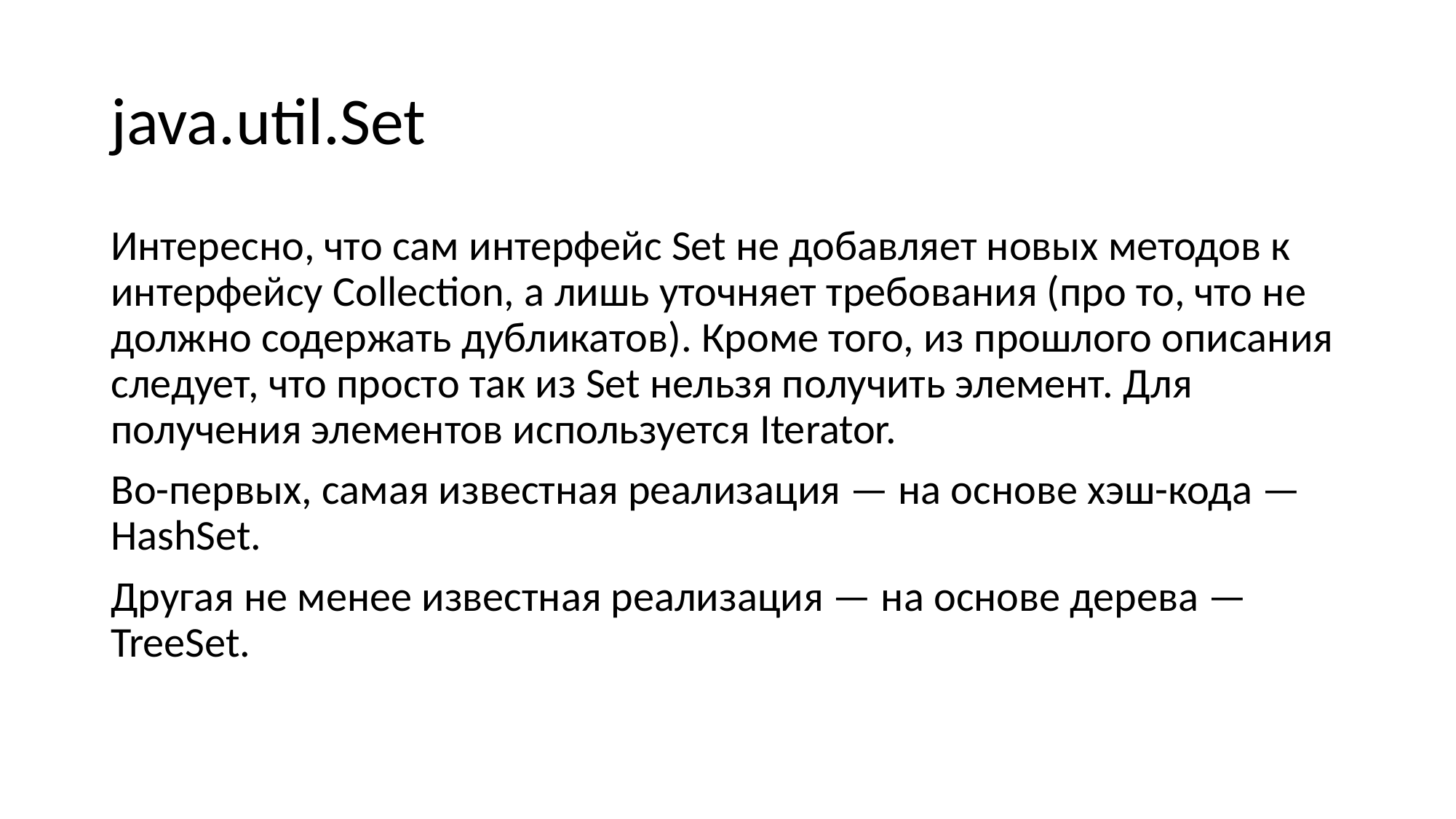

# java.util.Set
Интересно, что сам интерфейс Set не добавляет новых методов к интерфейсу Collection, а лишь уточняет требования (про то, что не должно содержать дубликатов). Кроме того, из прошлого описания следует, что просто так из Set нельзя получить элемент. Для получения элементов используется Iterator.
Во-первых, самая известная реализация — на основе хэш-кода — HashSet.
Другая не менее известная реализация — на основе дерева — TreeSet.